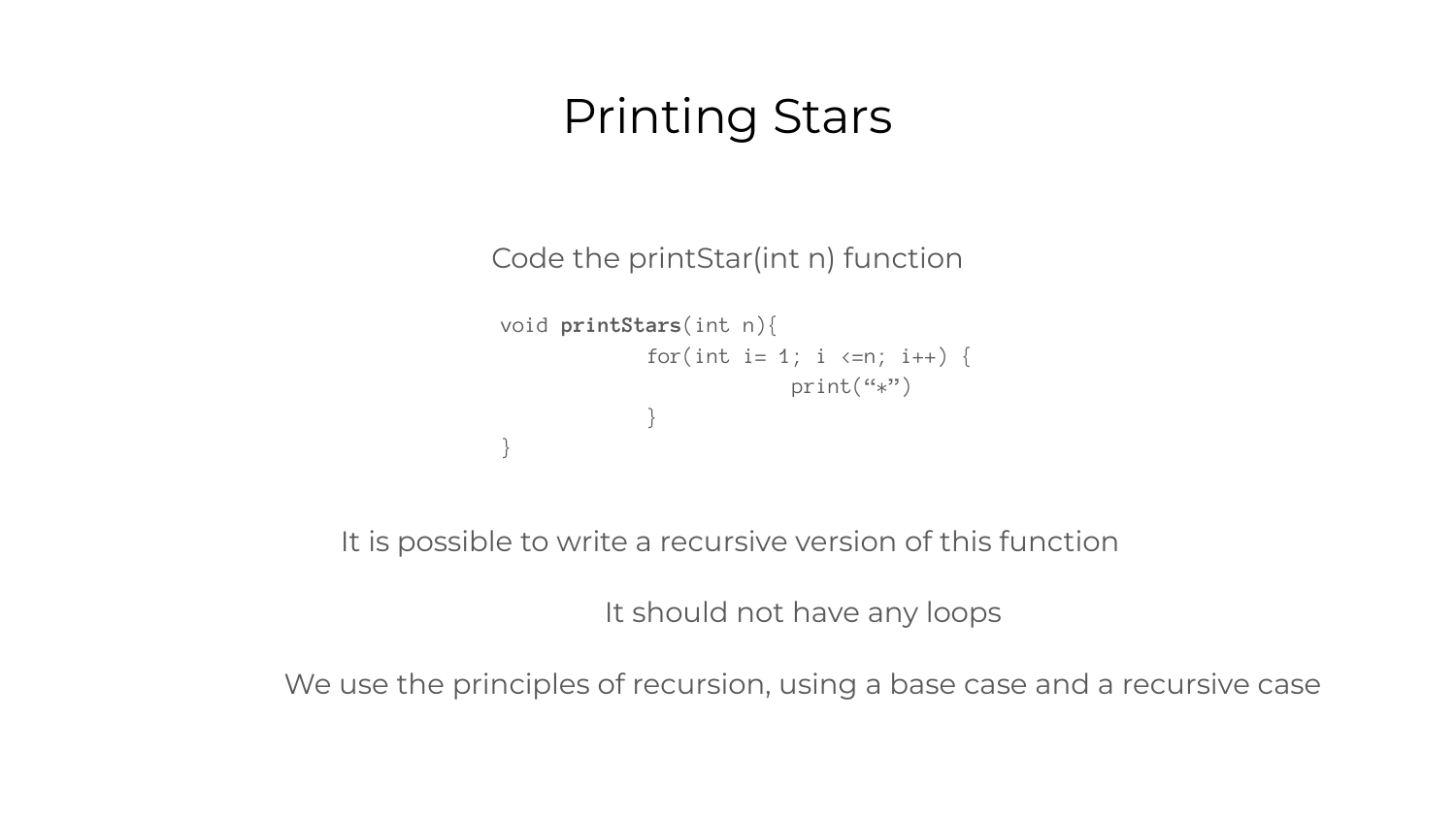

# Printing Stars
Code the printStar(int n) function
void printStars(int n){
	for(int i= 1; i <=n; i++) {
		print(“*”)
	}
}

It is possible to write a recursive version of this function
	It should not have any loops
	We use the principles of recursion, using a base case and a recursive case